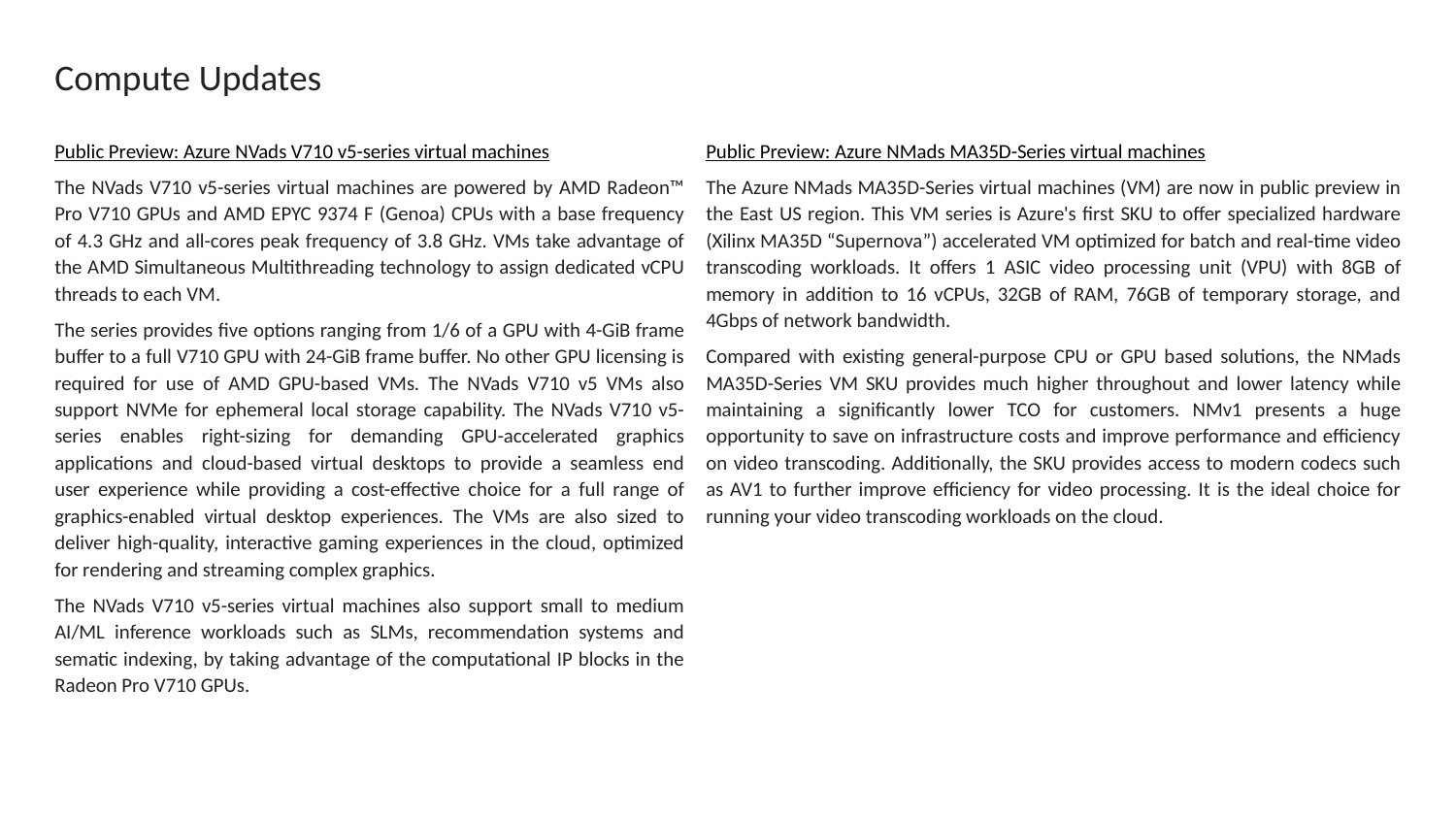

# Compute Updates
Public Preview: Azure NVads V710 v5-series virtual machines
The NVads V710 v5-series virtual machines are powered by AMD Radeon™ Pro V710 GPUs and AMD EPYC 9374 F (Genoa) CPUs with a base frequency of 4.3 GHz and all-cores peak frequency of 3.8 GHz. VMs take advantage of the AMD Simultaneous Multithreading technology to assign dedicated vCPU threads to each VM.
The series provides five options ranging from 1/6 of a GPU with 4-GiB frame buffer to a full V710 GPU with 24-GiB frame buffer. No other GPU licensing is required for use of AMD GPU-based VMs. The NVads V710 v5 VMs also support NVMe for ephemeral local storage capability. The NVads V710 v5-series enables right-sizing for demanding GPU-accelerated graphics applications and cloud-based virtual desktops to provide a seamless end user experience while providing a cost-effective choice for a full range of graphics-enabled virtual desktop experiences. The VMs are also sized to deliver high-quality, interactive gaming experiences in the cloud, optimized for rendering and streaming complex graphics.
The NVads V710 v5-series virtual machines also support small to medium AI/ML inference workloads such as SLMs, recommendation systems and sematic indexing, by taking advantage of the computational IP blocks in the Radeon Pro V710 GPUs.
Public Preview: Azure NMads MA35D-Series virtual machines
The Azure NMads MA35D-Series virtual machines (VM) are now in public preview in the East US region. This VM series is Azure's first SKU to offer specialized hardware (Xilinx MA35D “Supernova”) accelerated VM optimized for batch and real-time video transcoding workloads. It offers 1 ASIC video processing unit (VPU) with 8GB of memory in addition to 16 vCPUs, 32GB of RAM, 76GB of temporary storage, and 4Gbps of network bandwidth.
Compared with existing general-purpose CPU or GPU based solutions, the NMads MA35D-Series VM SKU provides much higher throughout and lower latency while maintaining a significantly lower TCO for customers. NMv1 presents a huge opportunity to save on infrastructure costs and improve performance and efficiency on video transcoding. Additionally, the SKU provides access to modern codecs such as AV1 to further improve efficiency for video processing. It is the ideal choice for running your video transcoding workloads on the cloud.